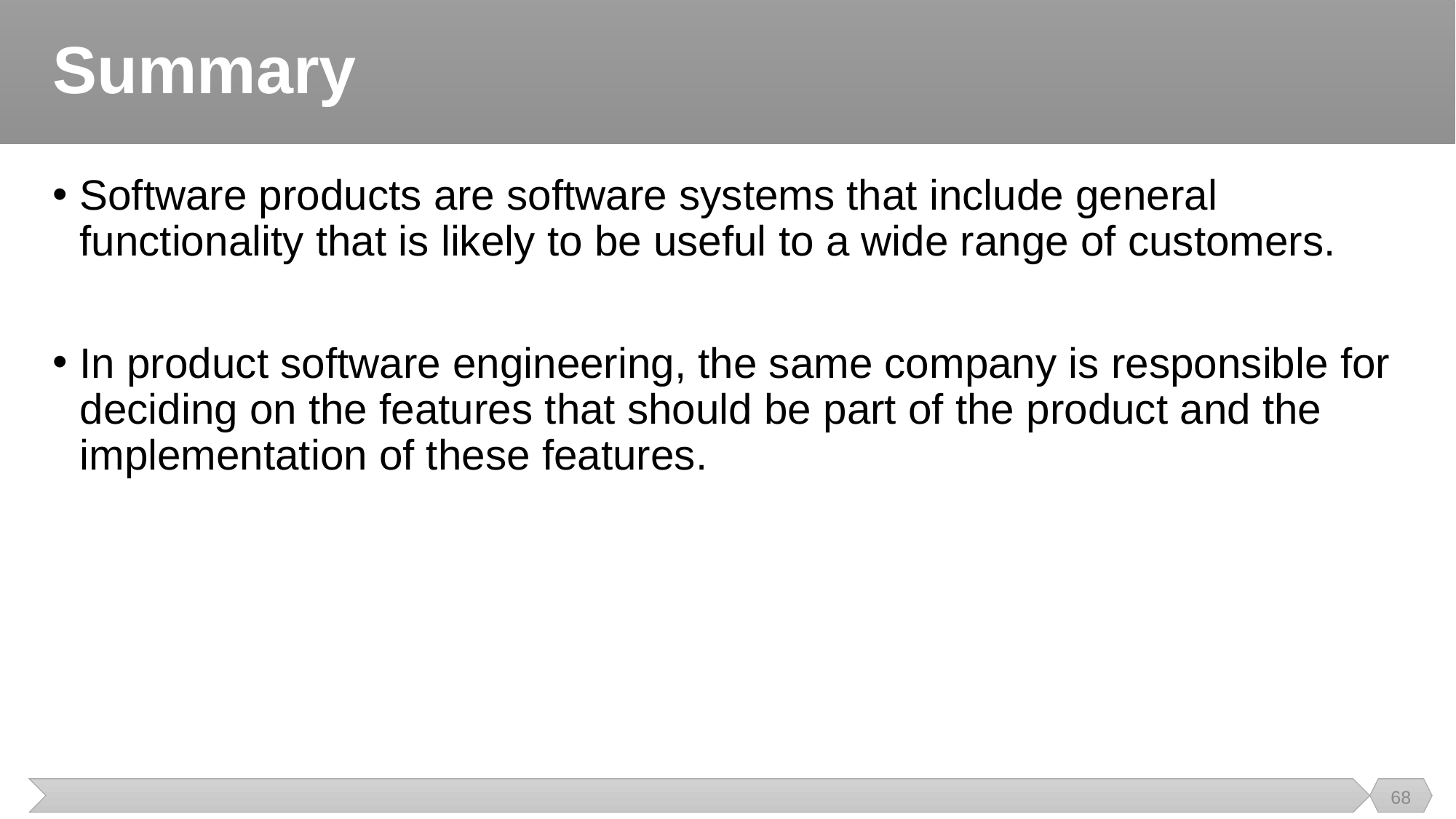

# Summary
Software products are software systems that include general functionality that is likely to be useful to a wide range of customers.

In product software engineering, the same company is responsible for deciding on the features that should be part of the product and the implementation of these features.

68